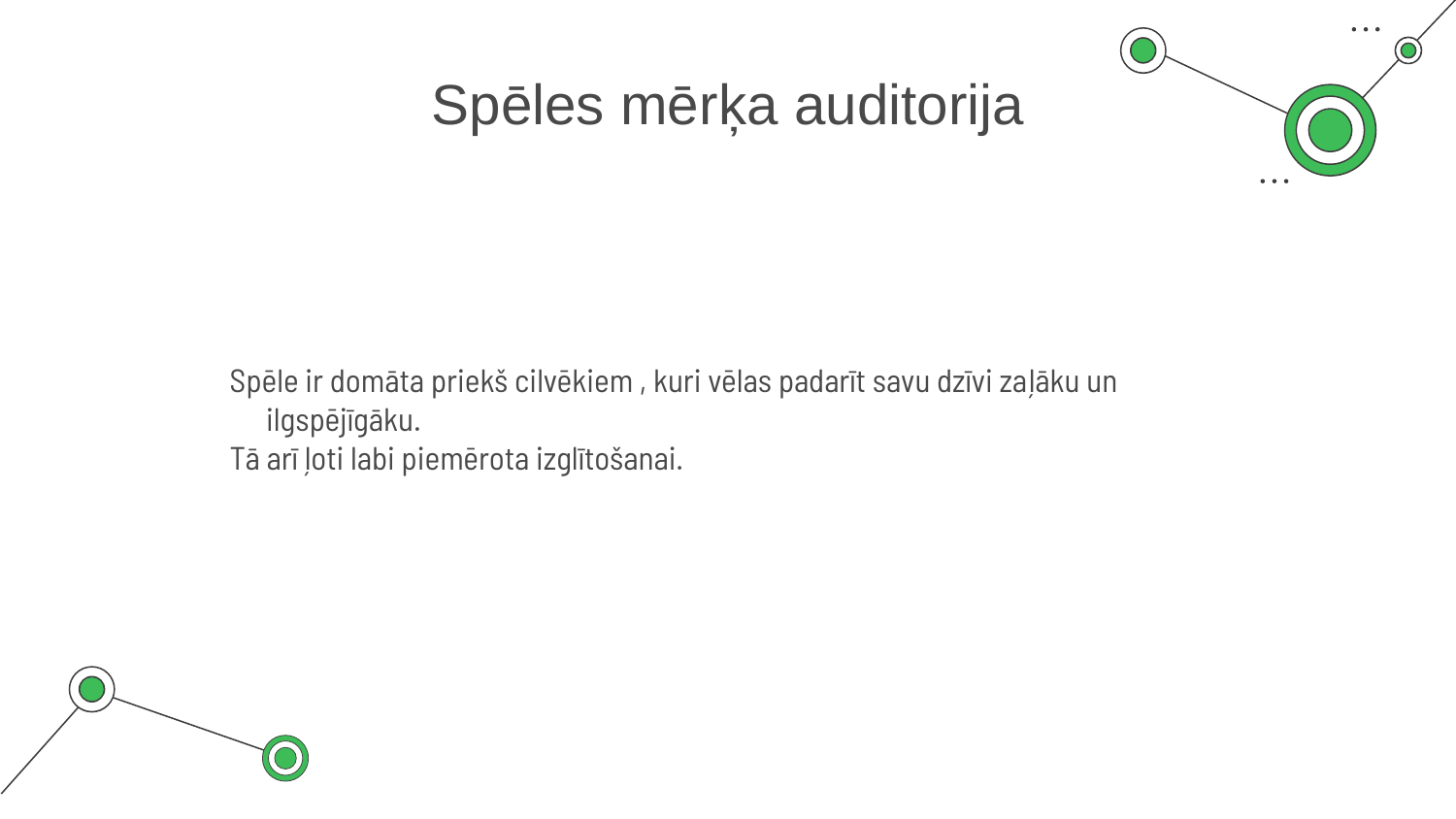

# Spēles mērķa auditorija
Spēle ir domāta priekš cilvēkiem , kuri vēlas padarīt savu dzīvi zaļāku un ilgspējīgāku.
Tā arī ļoti labi piemērota izglītošanai.